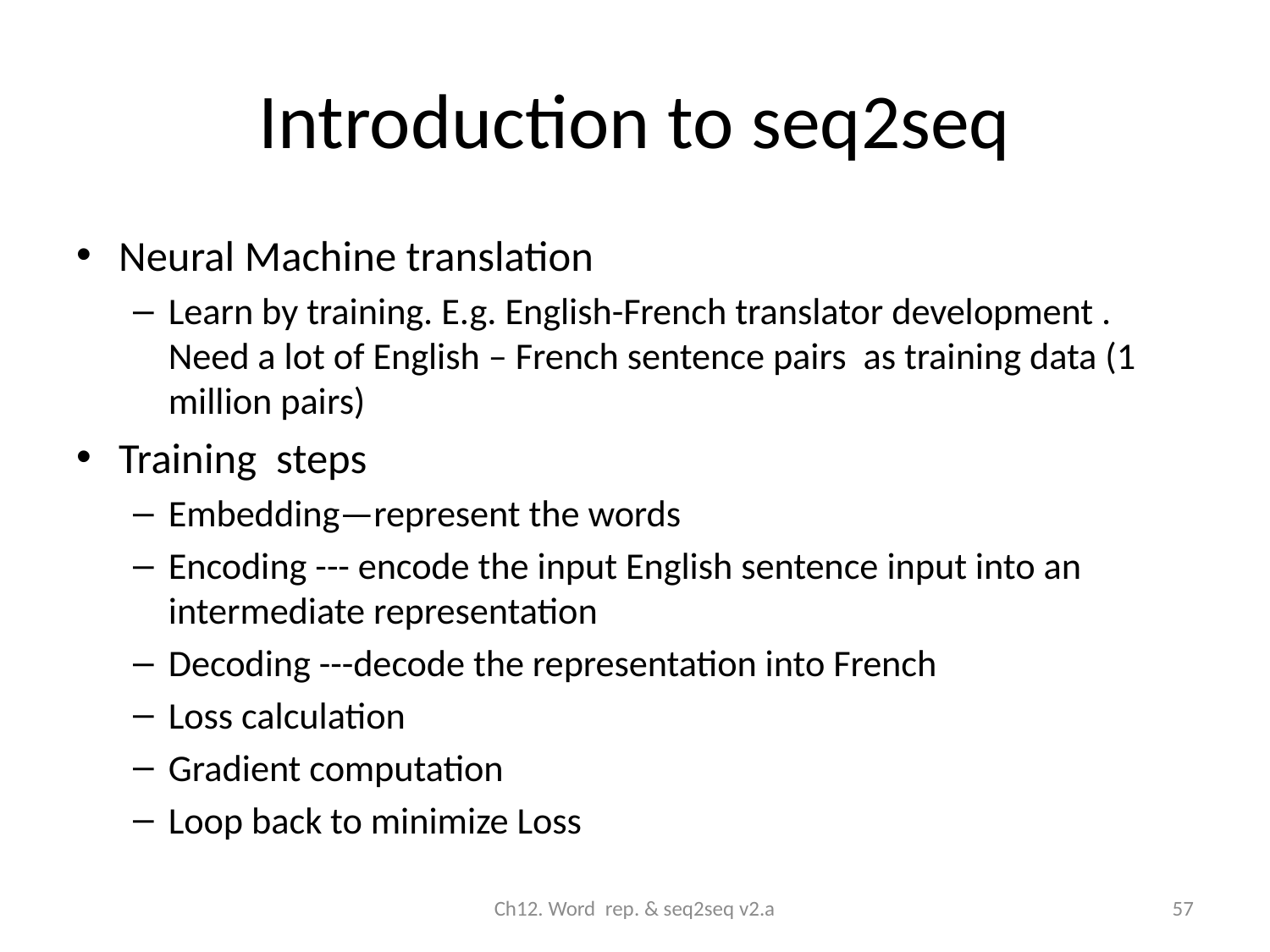

# Introduction to seq2seq
Neural Machine translation
Learn by training. E.g. English-French translator development . Need a lot of English – French sentence pairs  as training data (1 million pairs)
Training  steps
Embedding—represent the words
Encoding --- encode the input English sentence input into an intermediate representation
Decoding ---decode the representation into French
Loss calculation
Gradient computation
Loop back to minimize Loss
Ch12. Word  rep. & seq2seq v2.a
57